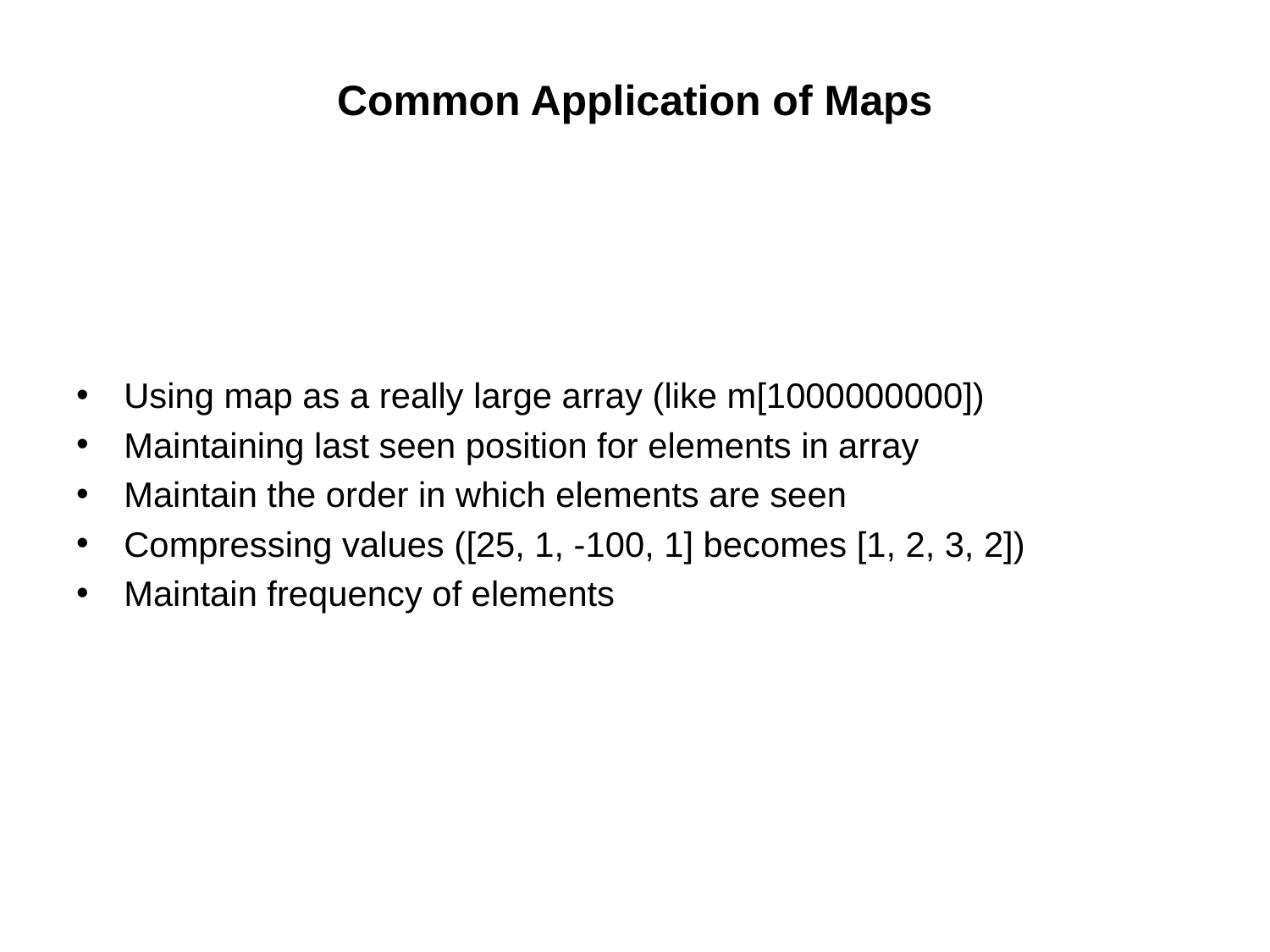

# Common Application of Maps

Using map as a really large array (like m[1000000000])
Maintaining last seen position for elements in array
Maintain the order in which elements are seen
Compressing values ([25, 1, -100, 1] becomes [1, 2, 3, 2])
Maintain frequency of elements